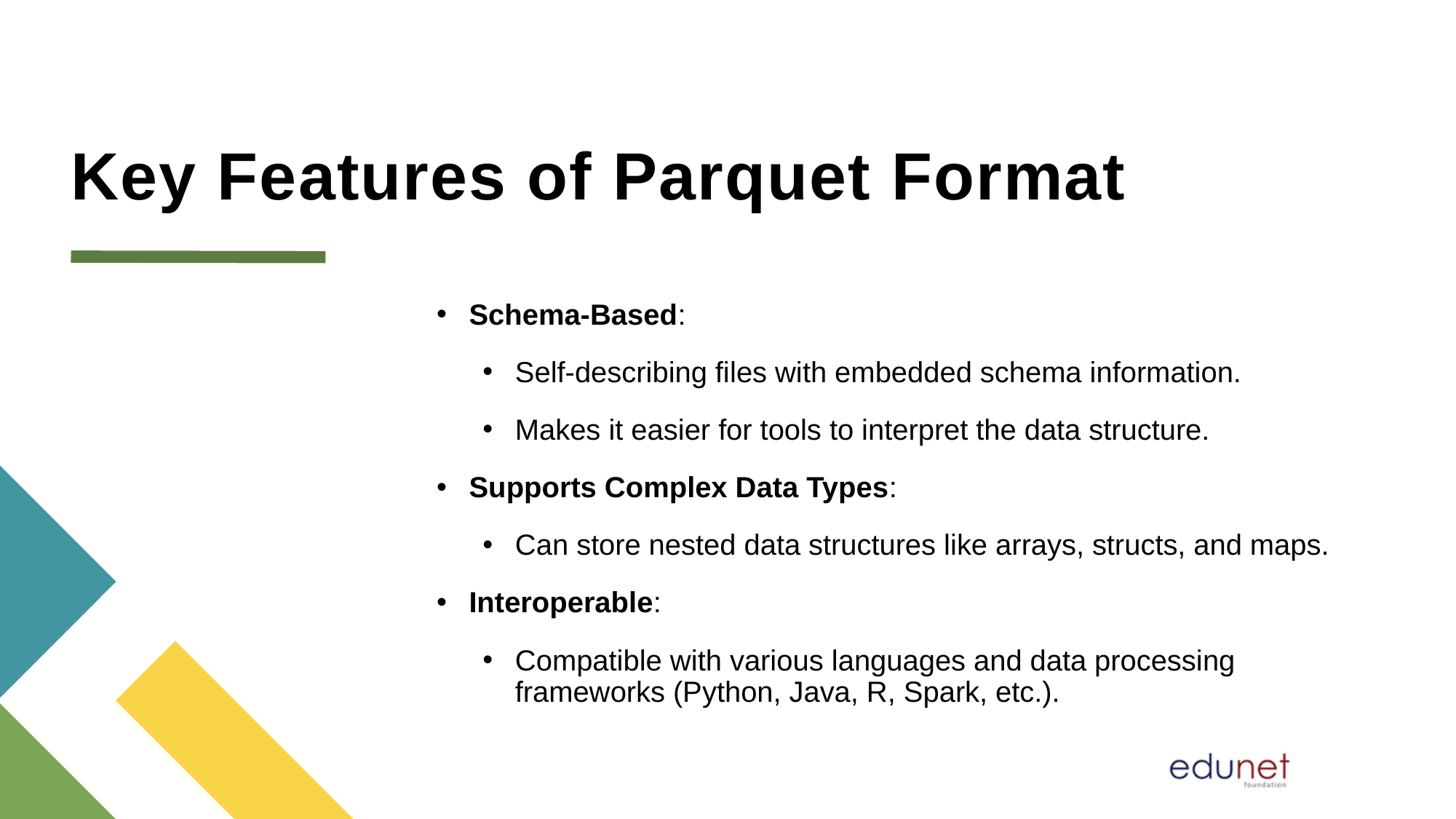

# Key Features of Parquet Format
Schema-Based:
Self-describing files with embedded schema information.
Makes it easier for tools to interpret the data structure.
Supports Complex Data Types:
Can store nested data structures like arrays, structs, and maps.
Interoperable:
Compatible with various languages and data processing frameworks (Python, Java, R, Spark, etc.).